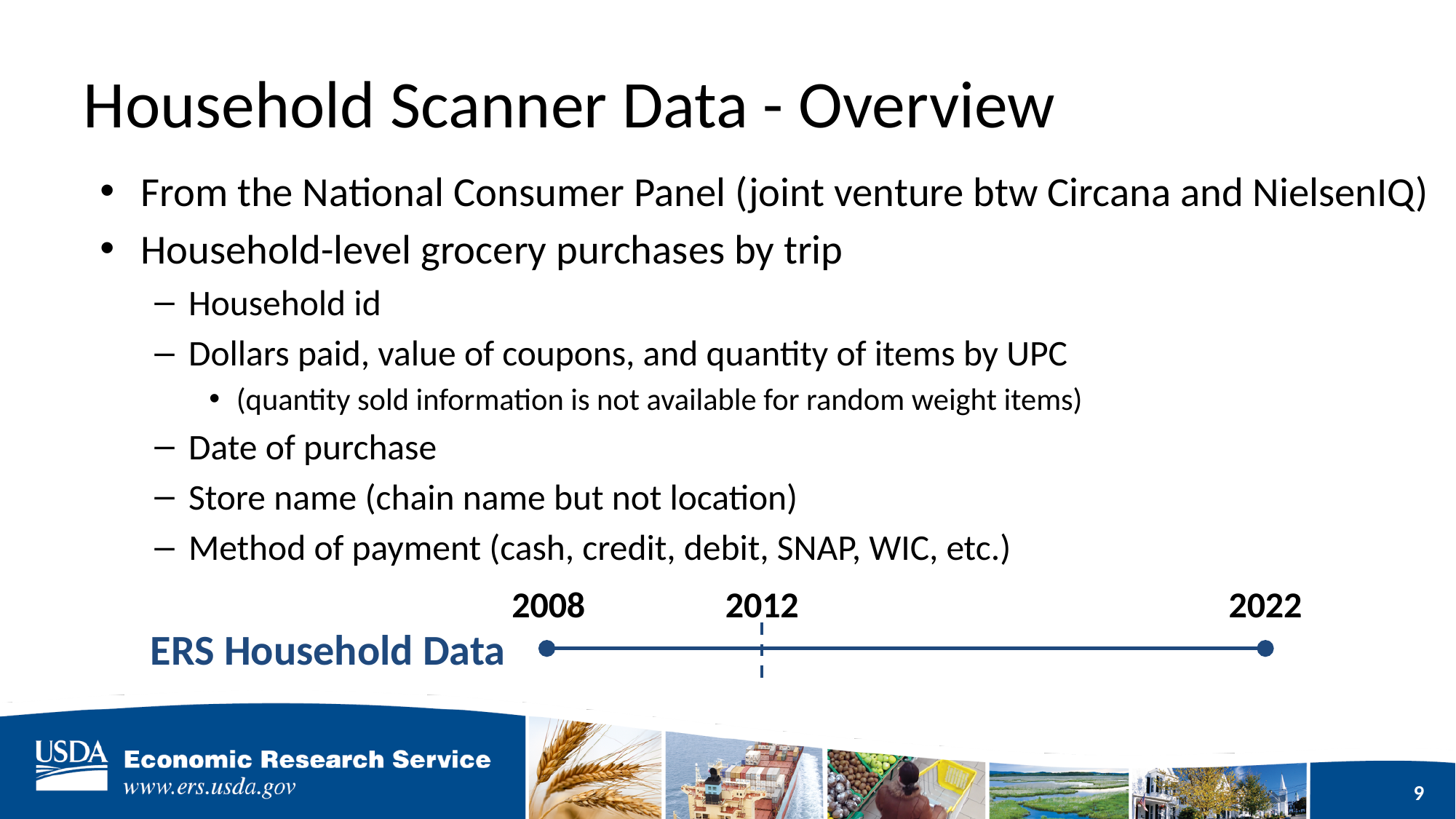

# Household Scanner Data - Overview
From the National Consumer Panel (joint venture btw Circana and NielsenIQ)
Household-level grocery purchases by trip
Household id
Dollars paid, value of coupons, and quantity of items by UPC
(quantity sold information is not available for random weight items)
Date of purchase
Store name (chain name but not location)
Method of payment (cash, credit, debit, SNAP, WIC, etc.)

2008
2012
2022
ERS Household Data